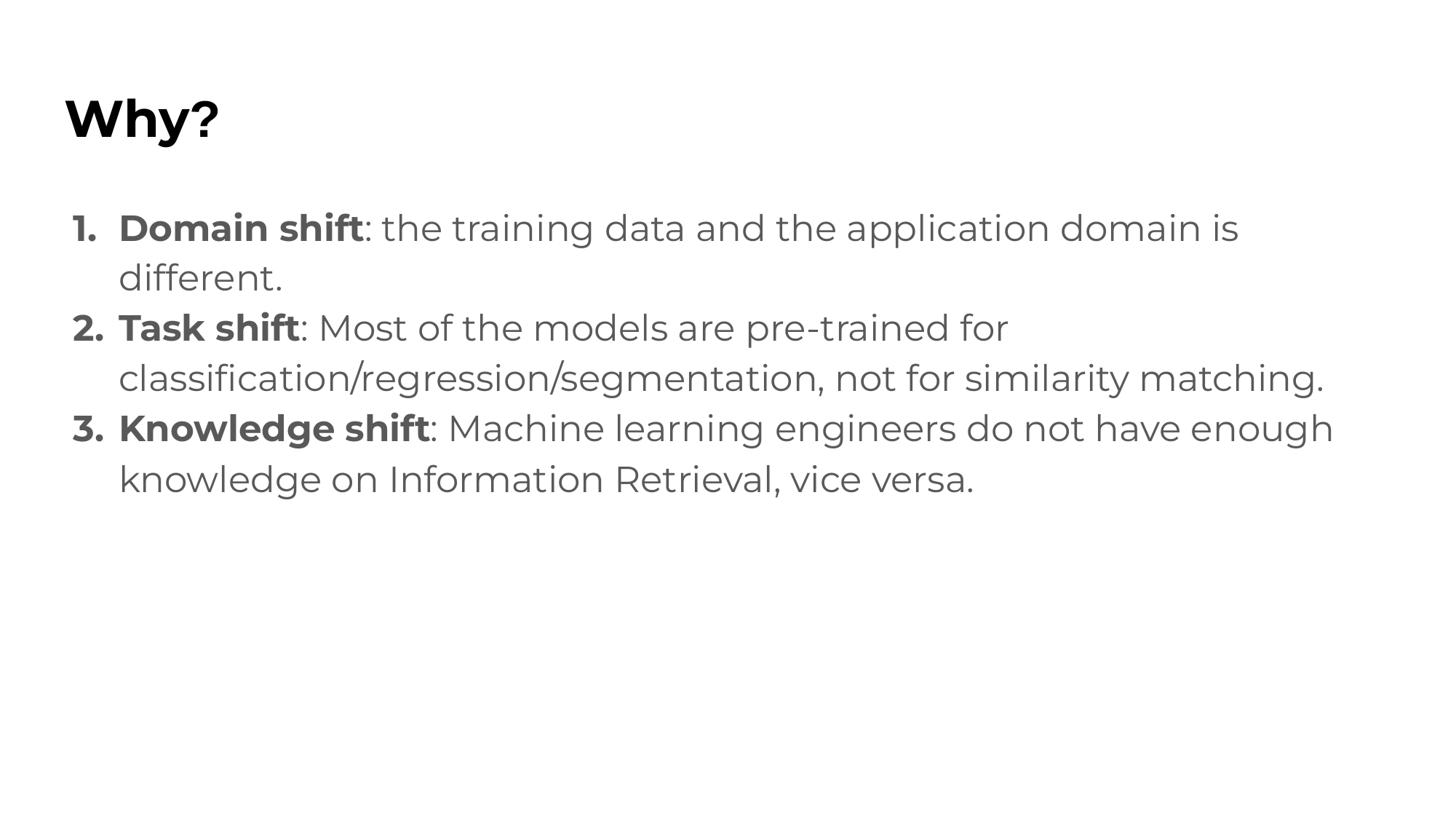

# Why?
Domain shift: the training data and the application domain is different.
Task shift: Most of the models are pre-trained for classification/regression/segmentation, not for similarity matching.
Knowledge shift: Machine learning engineers do not have enough knowledge on Information Retrieval, vice versa.